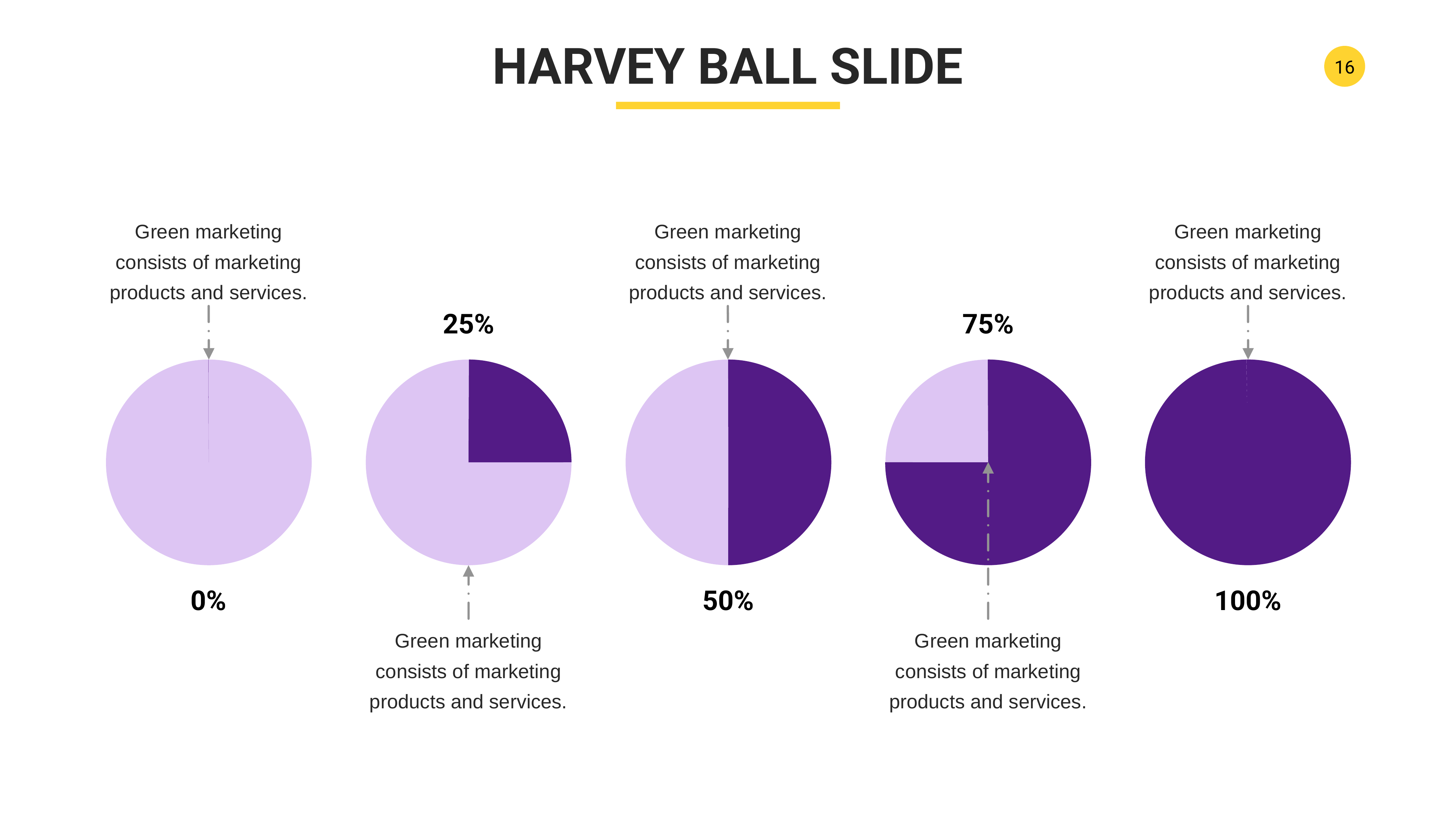

HARVEY BALL SLIDE

Green marketing consists of marketing products and services.
Green marketing consists of marketing products and services.
Green marketing consists of marketing products and services.
25%
75%

0%
50%
100%
Green marketing consists of marketing products and services.
Green marketing consists of marketing products and services.